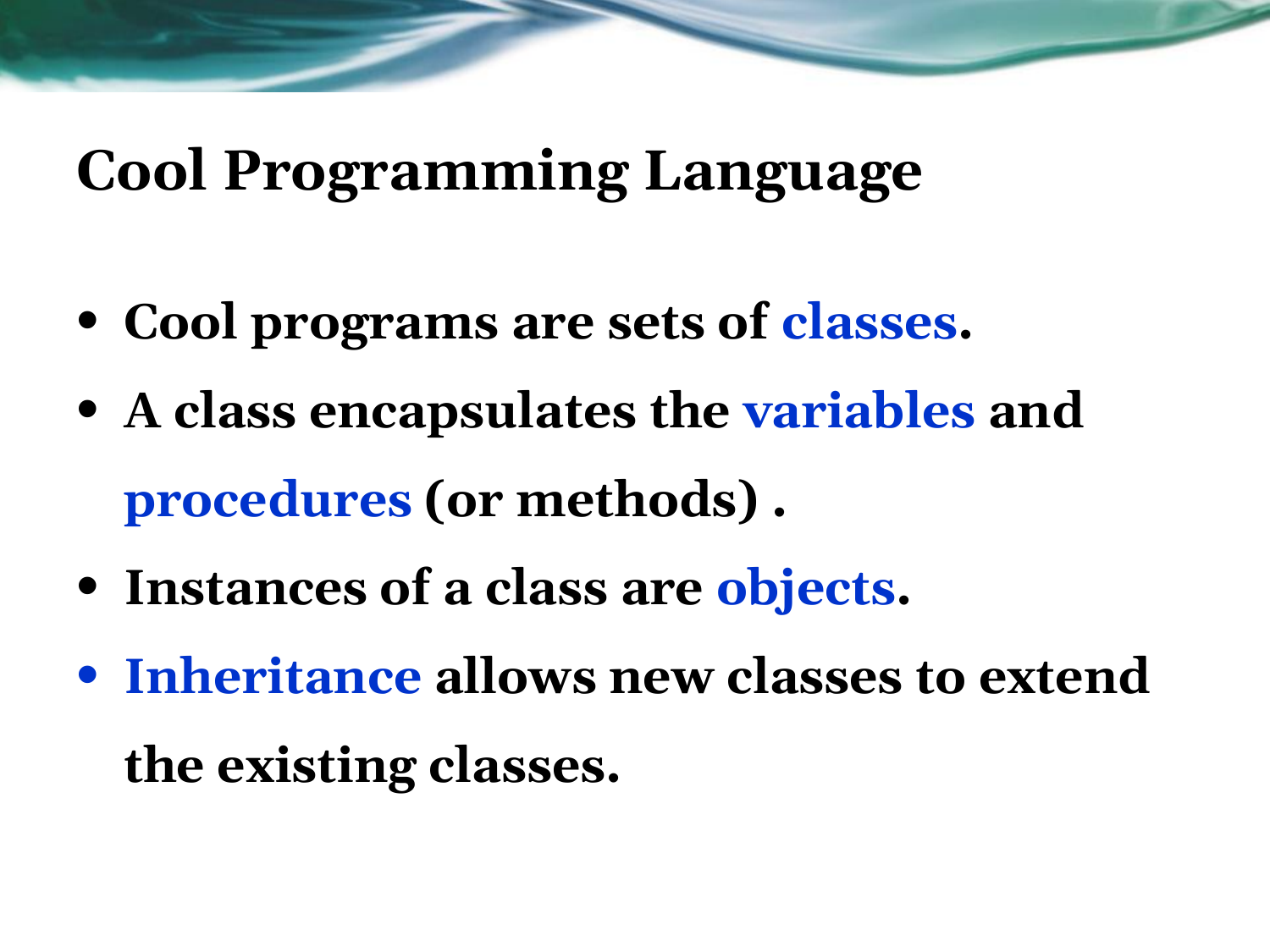

# Cool Programming Language
Cool programs are sets of classes.
A class encapsulates the variables and procedures (or methods) .
Instances of a class are objects.
Inheritance allows new classes to extend the existing classes.